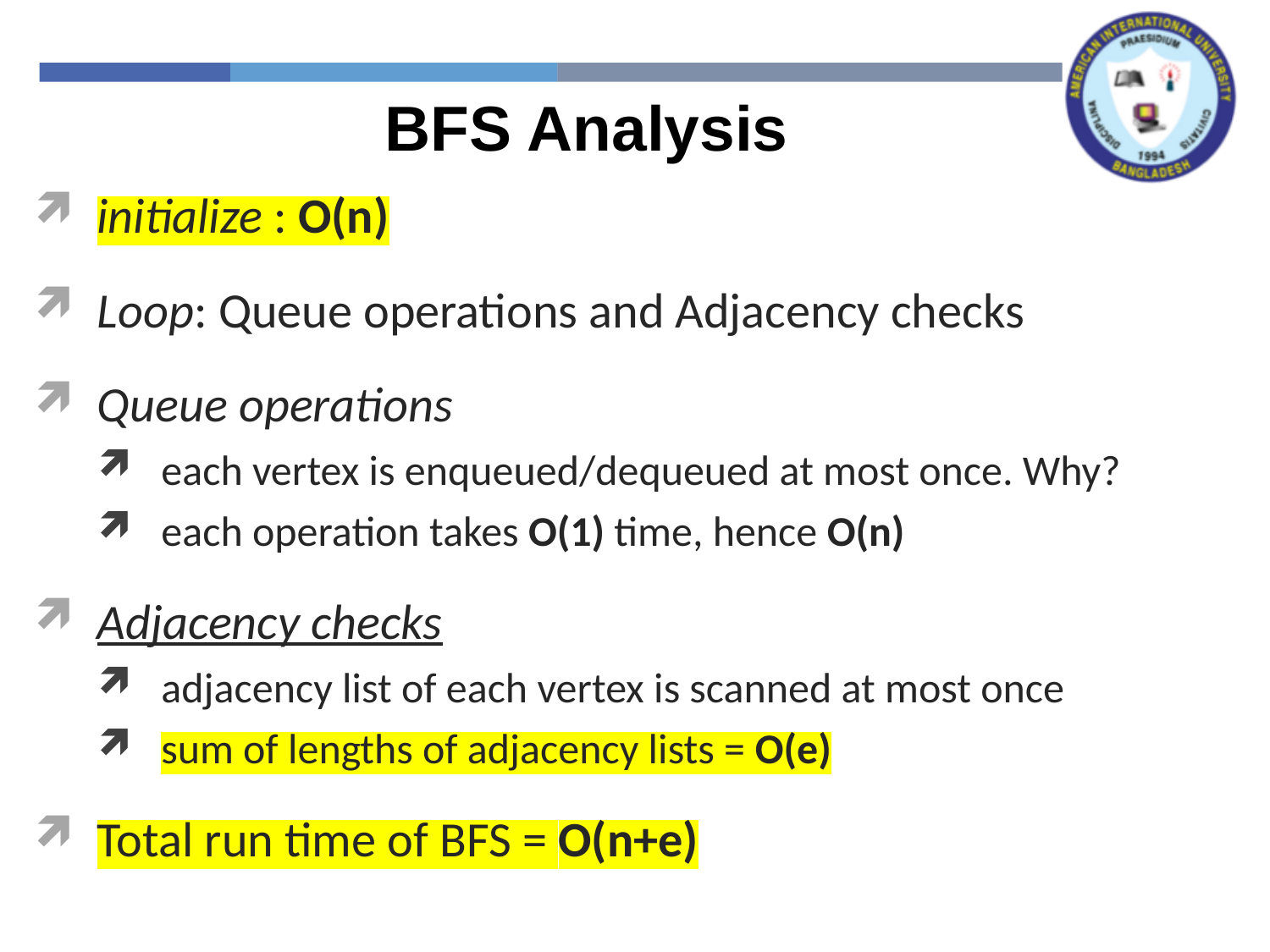

BFS Analysis
initialize : O(n)
Loop: Queue operations and Adjacency checks
Queue operations
each vertex is enqueued/dequeued at most once. Why?
each operation takes O(1) time, hence O(n)
Adjacency checks
adjacency list of each vertex is scanned at most once
sum of lengths of adjacency lists = O(e)
Total run time of BFS = O(n+e)